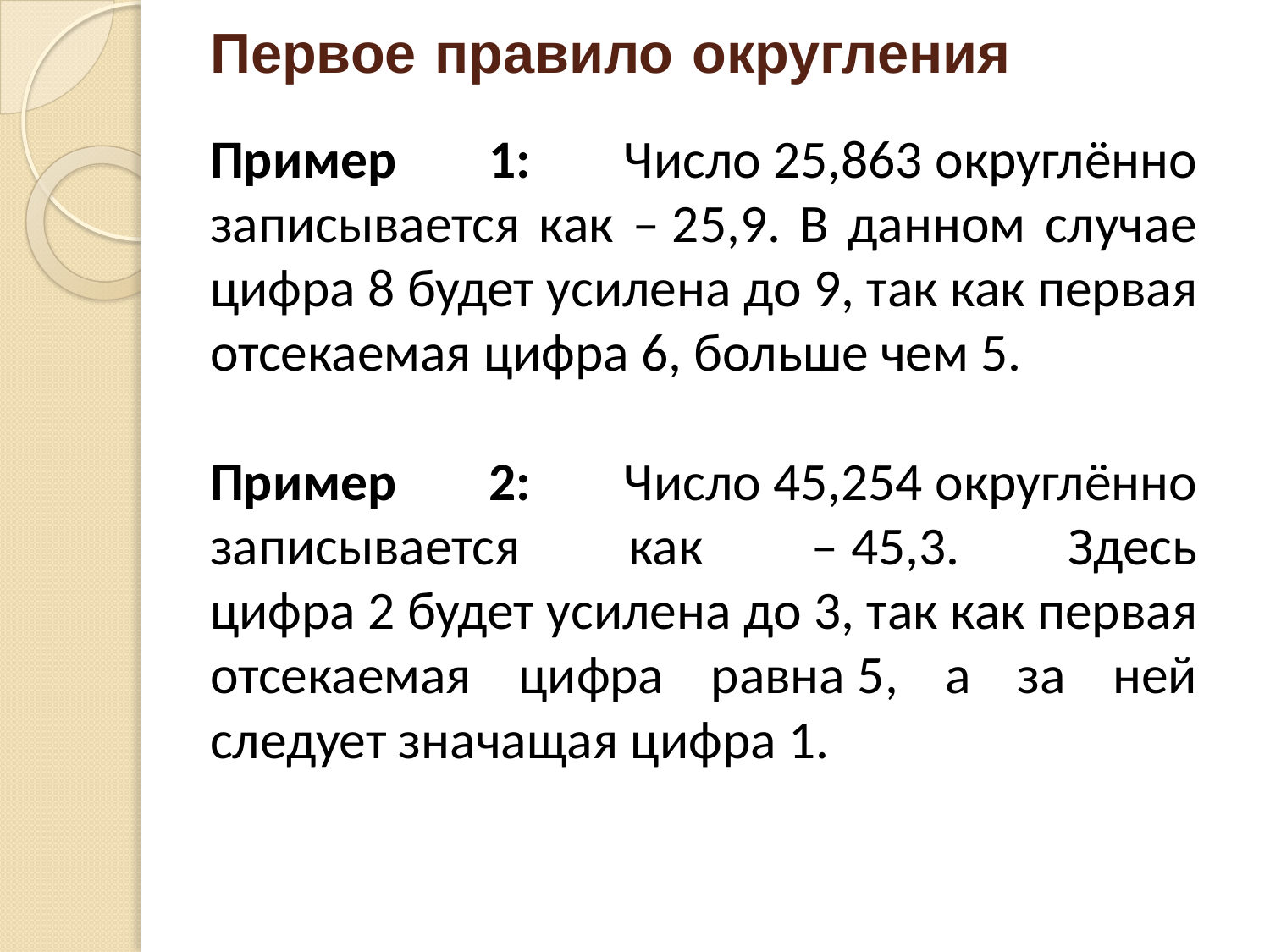

# Первое правило округления
Пример 1: Число 25,863 округлённо записывается как – 25,9. В данном случае цифра 8 будет усилена до 9, так как первая отсекаемая цифра 6, больше чем 5.

Пример 2: Число 45,254 округлённо записывается как – 45,3. Здесь цифра 2 будет усилена до 3, так как первая отсекаемая цифра равна 5, а за ней следует значащая цифра 1.